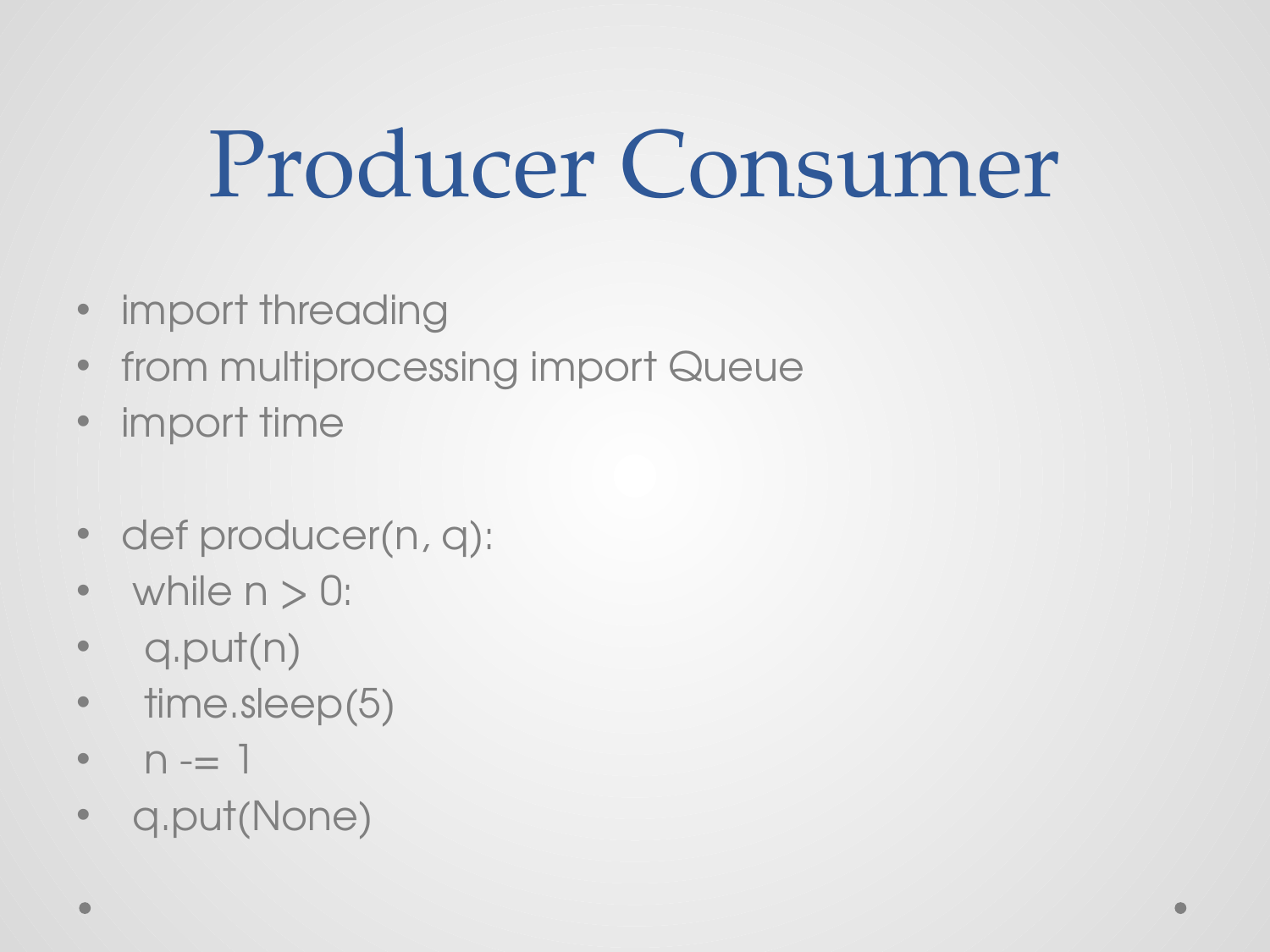

# Producer Consumer

import threading
from multiprocessing import Queue
import time

def producer(n, q):
 while n > 0:
  q.put(n)
  time.sleep(5)
  n -= 1
 q.put(None)